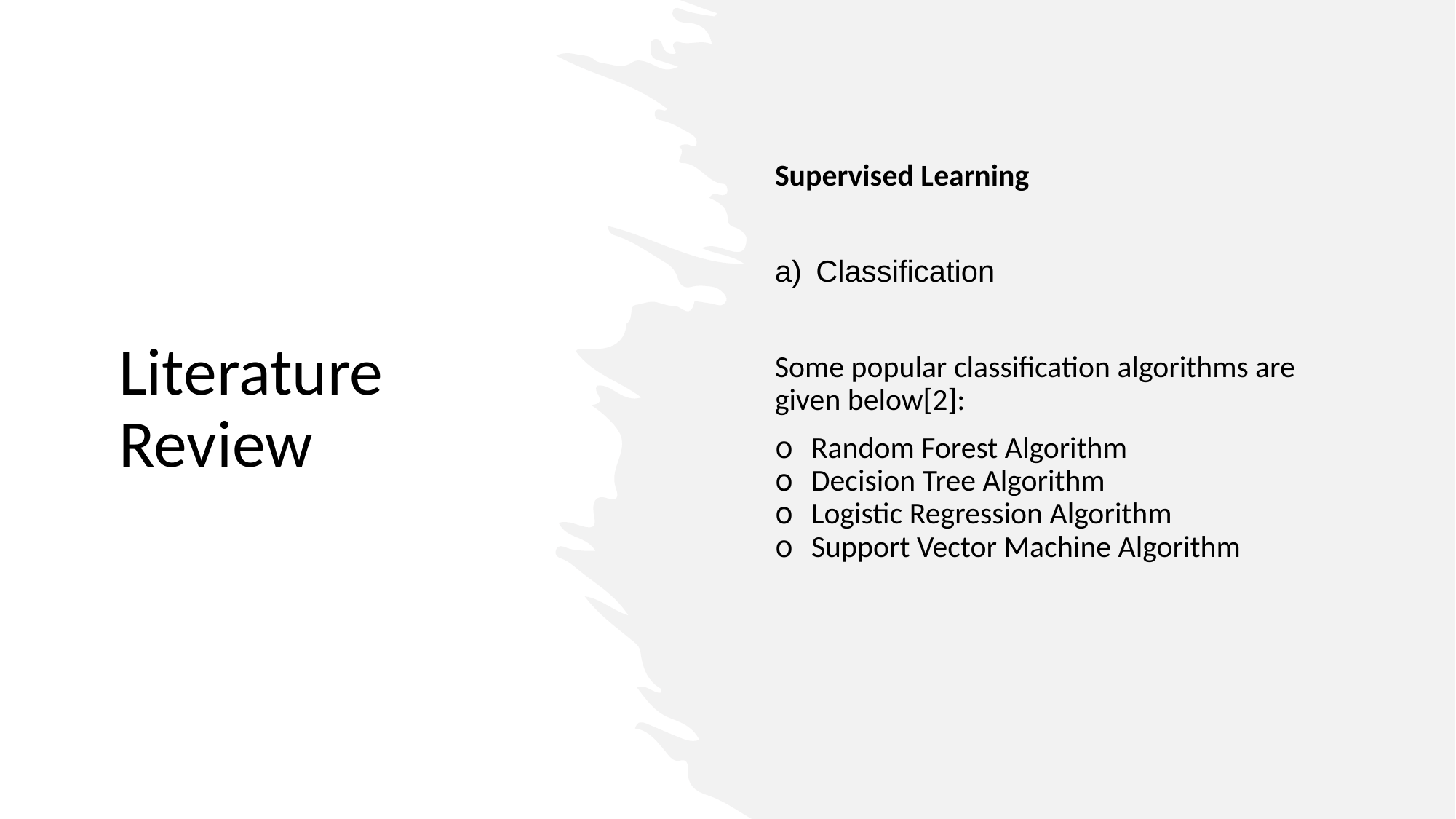

Supervised Learning

Classification

Some popular classification algorithms are given below[2]:
o Random Forest Algorithm
o Decision Tree Algorithm
o Logistic Regression Algorithm
o Support Vector Machine Algorithm

# Literature Review